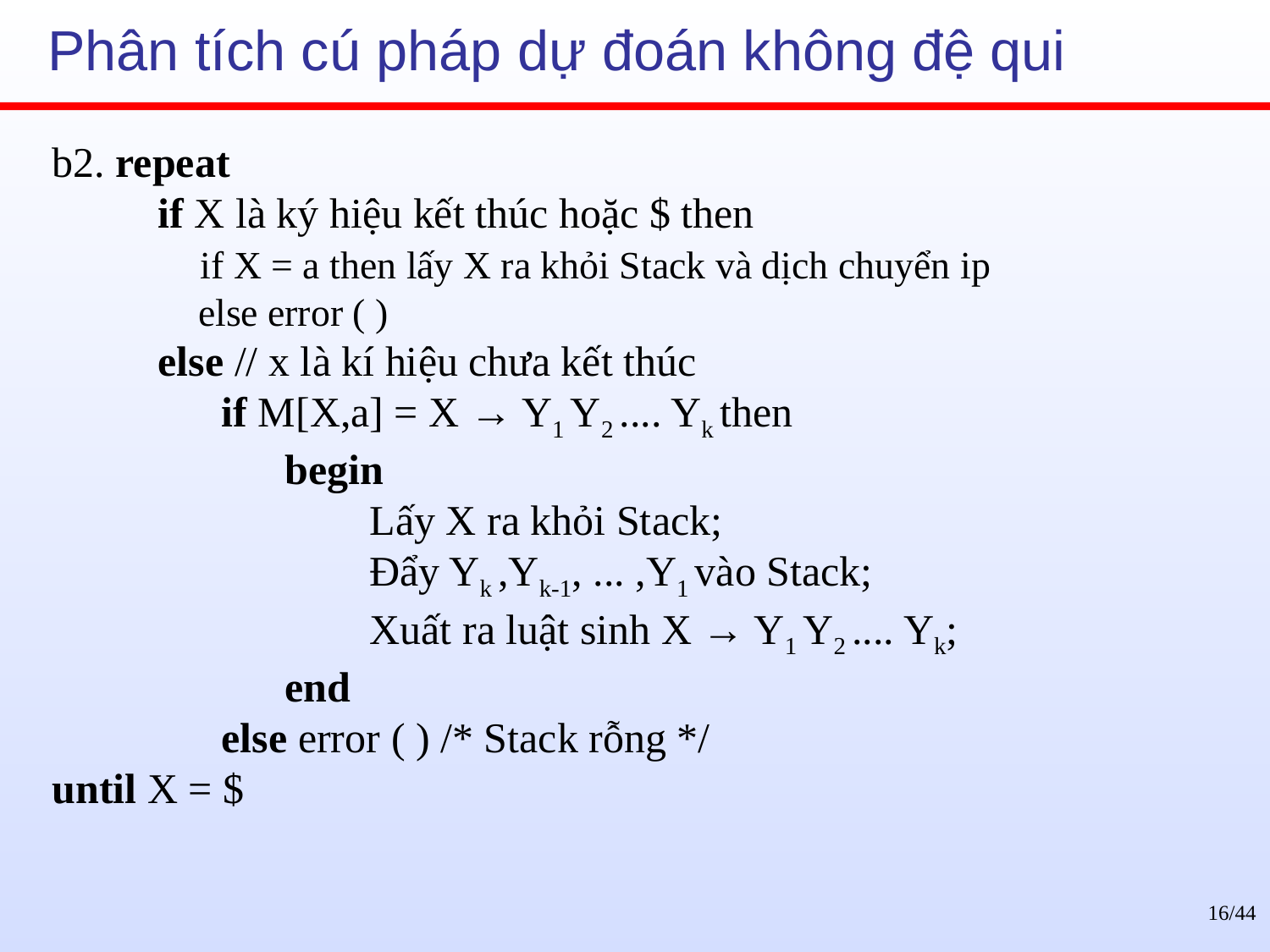

# Phân tích cú pháp dự đoán không đệ qui
b2. repeat
          if X là ký hiệu kết thúc hoặc $ then
              if X = a then lấy X ra khỏi Stack và dịch chuyển ip
               else error ( )
          else // x là kí hiệu chưa kết thúc
                if M[X,a] = X → Y1 Y2 .... Yk then
                      begin
                              Lấy X ra khỏi Stack;
                              Ðẩy Yk ,Yk-1, ... ,Y1 vào Stack;
                              Xuất ra luật sinh X → Y1 Y2 .... Yk;
                      end
                else error ( ) /* Stack rỗng */
until X = $